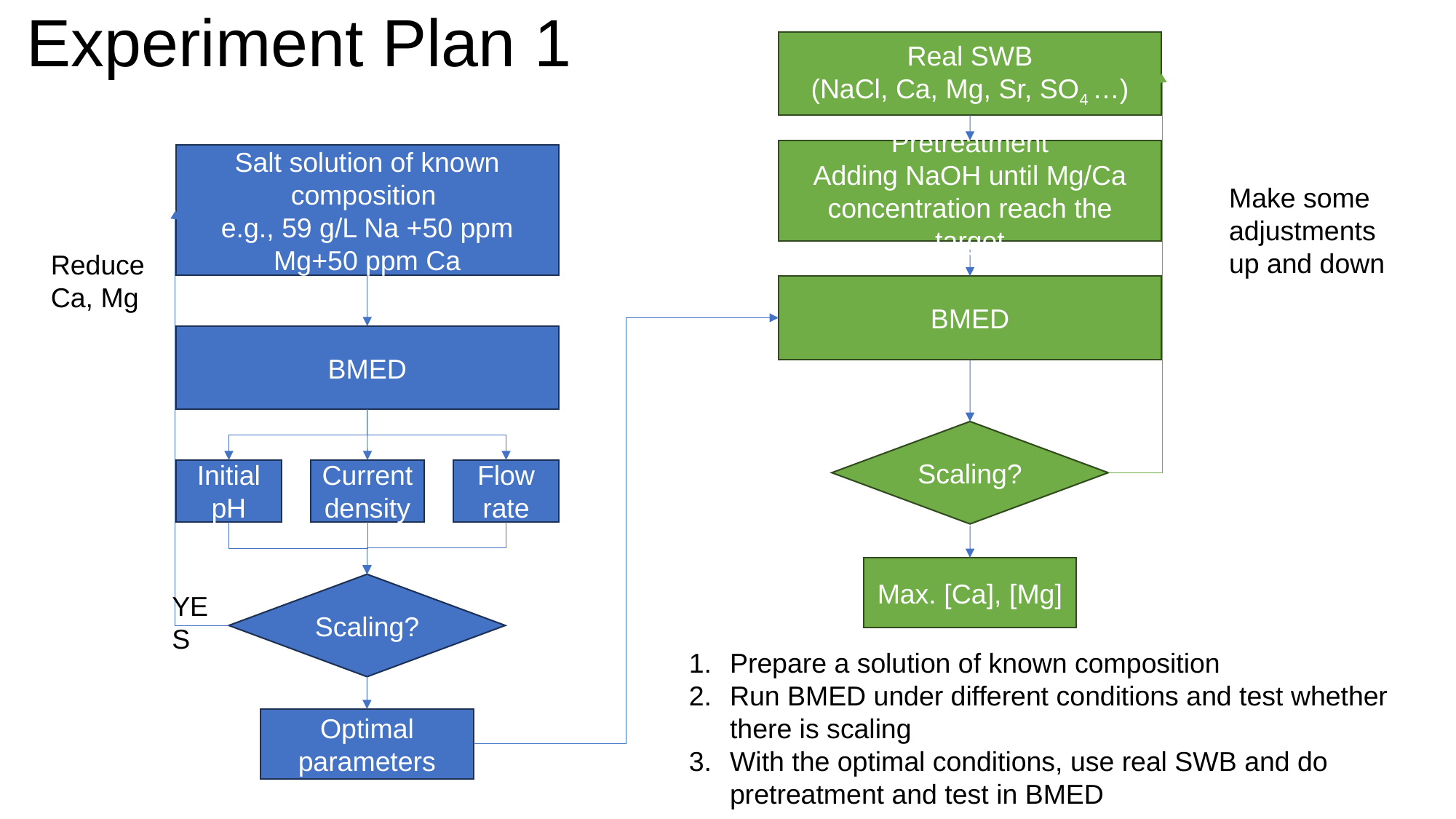

# Experiment Plan 1
Real SWB
(NaCl, Ca, Mg, Sr, SO4 …)
Pretreatment
Adding NaOH until Mg/Ca concentration reach the target
Salt solution of known composition
e.g., 59 g/L Na +50 ppm Mg+50 ppm Ca
Make some adjustments up and down
Reduce
Ca, Mg
BMED
BMED
Scaling?
Current density
Flow rate
Initial pH
Max. [Ca], [Mg]
Scaling?
YES
Prepare a solution of known composition
Run BMED under different conditions and test whether there is scaling
With the optimal conditions, use real SWB and do pretreatment and test in BMED
Optimal parameters